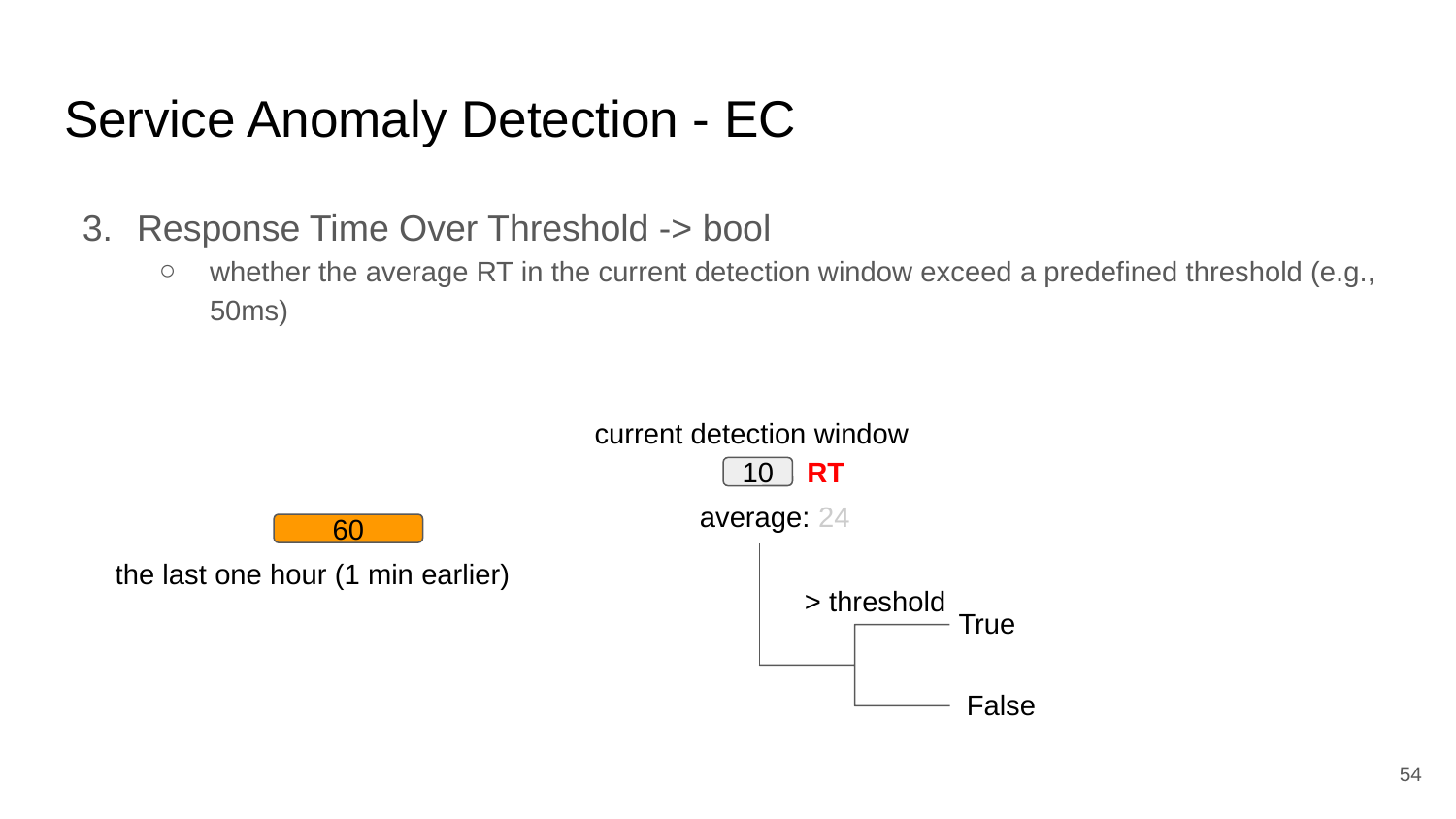

# Service Anomaly Detection - EC
Response Time Over Threshold -> bool
whether the average RT in the current detection window exceed a predefined threshold (e.g., 50ms)
current detection window
RT
10
average: 24
60
the last one hour (1 min earlier)
> threshold
True

False
54